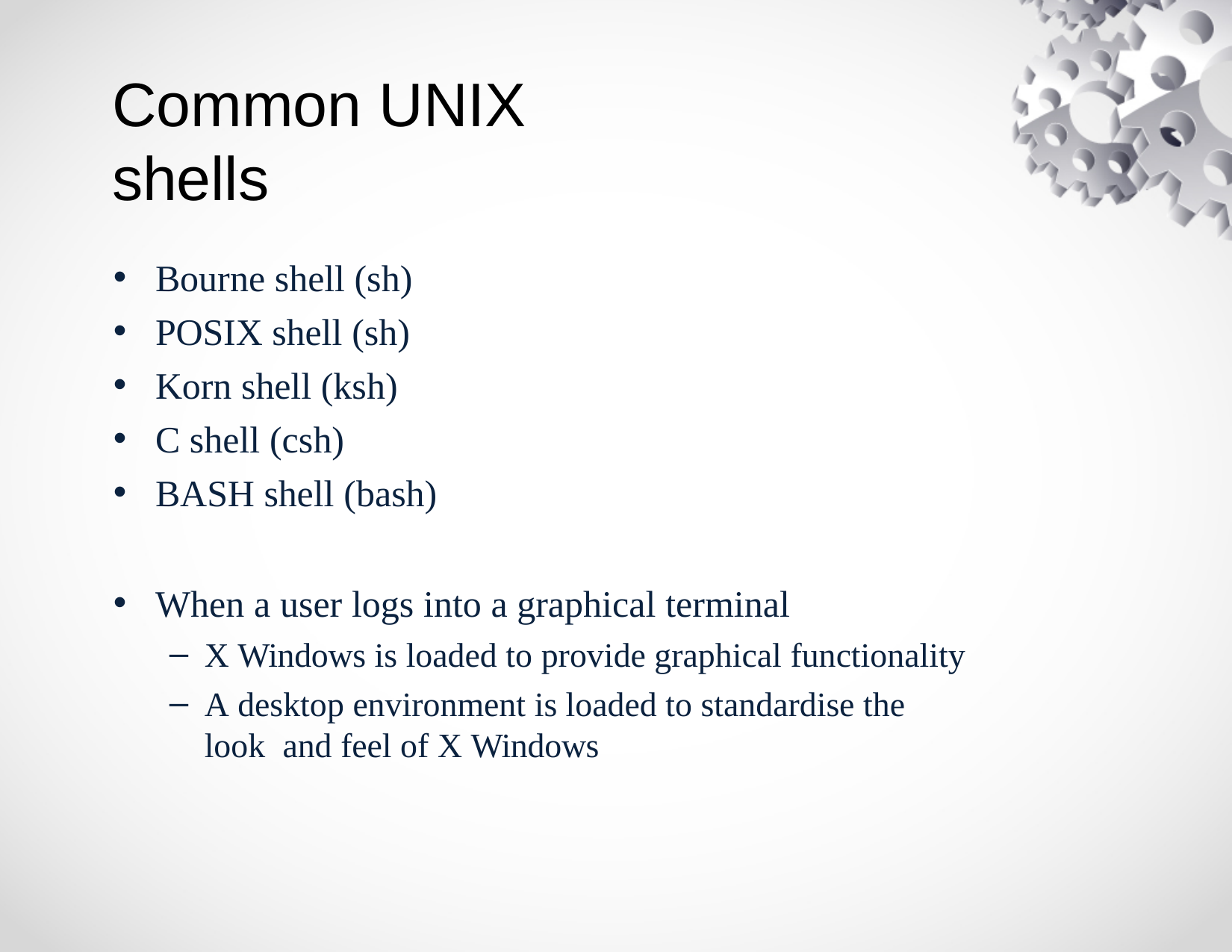

# Common UNIX shells
Bourne shell (sh)
POSIX shell (sh)
Korn shell (ksh)
C shell (csh)
BASH shell (bash)

When a user logs into a graphical terminal
X Windows is loaded to provide graphical functionality
A desktop environment is loaded to standardise the look  and feel of X Windows